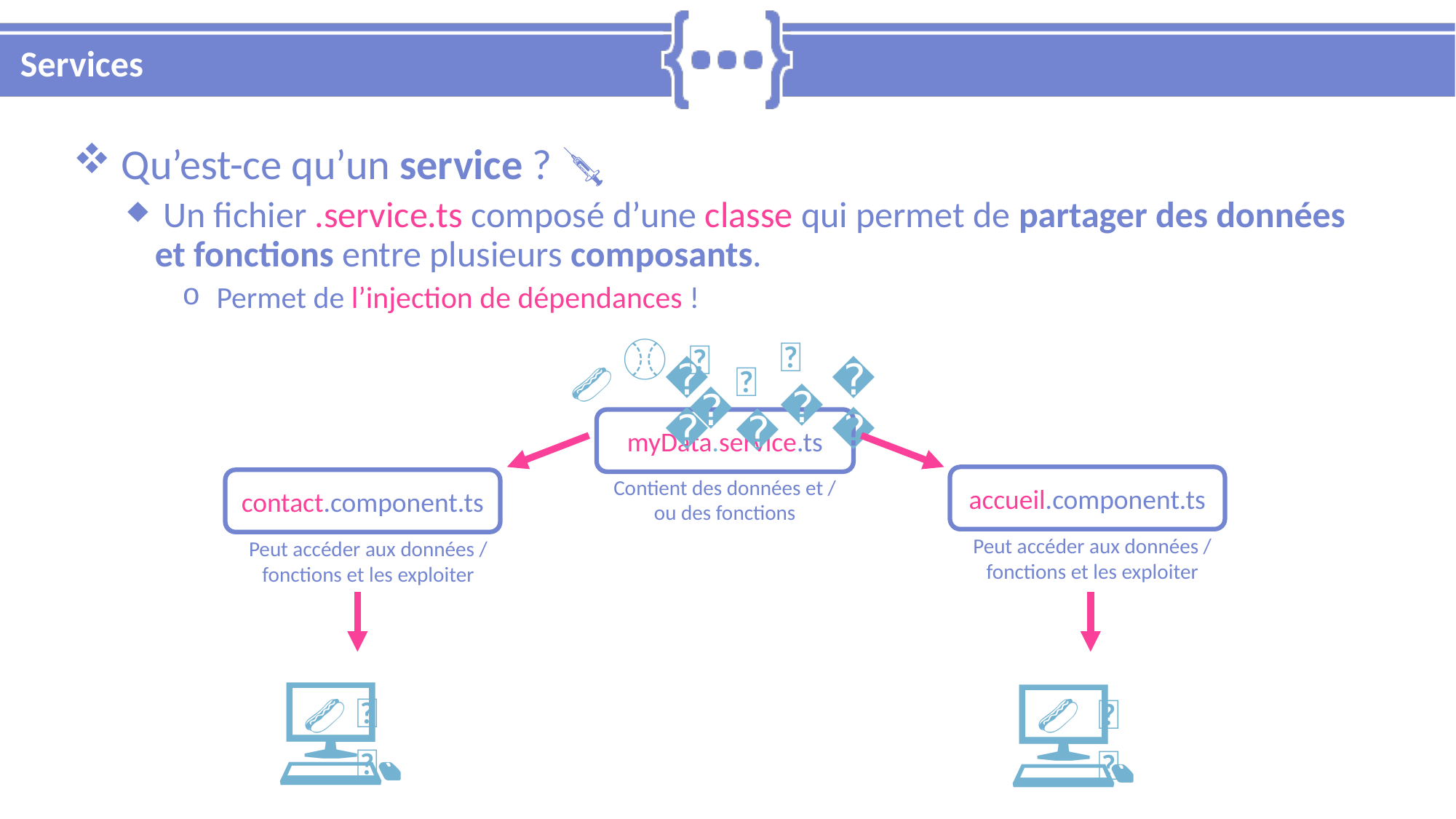

# Services
 Qu’est-ce qu’un service ? 💉
 Un fichier .service.ts composé d’une classe qui permet de partager des données et fonctions entre plusieurs composants.
 Permet de l’injection de dépendances !
⚾
🐎
🍆
🍉
💄
🌭
💣
myData.service.ts
accueil.component.ts
Contient des données et / ou des fonctions
contact.component.ts
Peut accéder aux données / fonctions et les exploiter
Peut accéder aux données / fonctions et les exploiter
💻
💻

🌭
🍆
🌭
💄